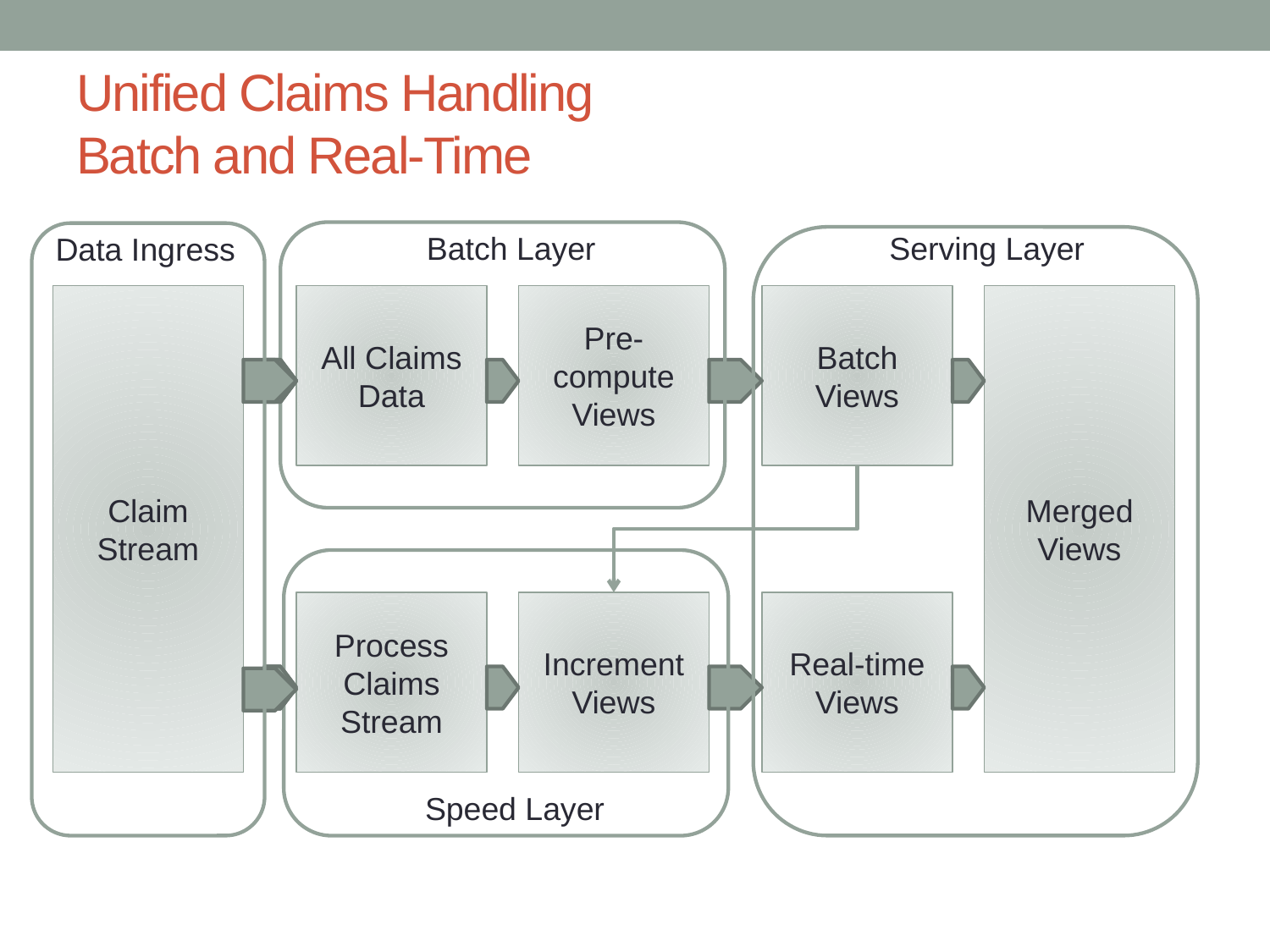

# Unified Claims Handling Batch and Real-Time

Batch Layer
Serving Layer

Data Ingress

Claim Stream
All Claims Data
Pre-compute Views
Batch Views
Merged Views

Process Claims Stream
Increment Views
Real-time Views

Speed Layer